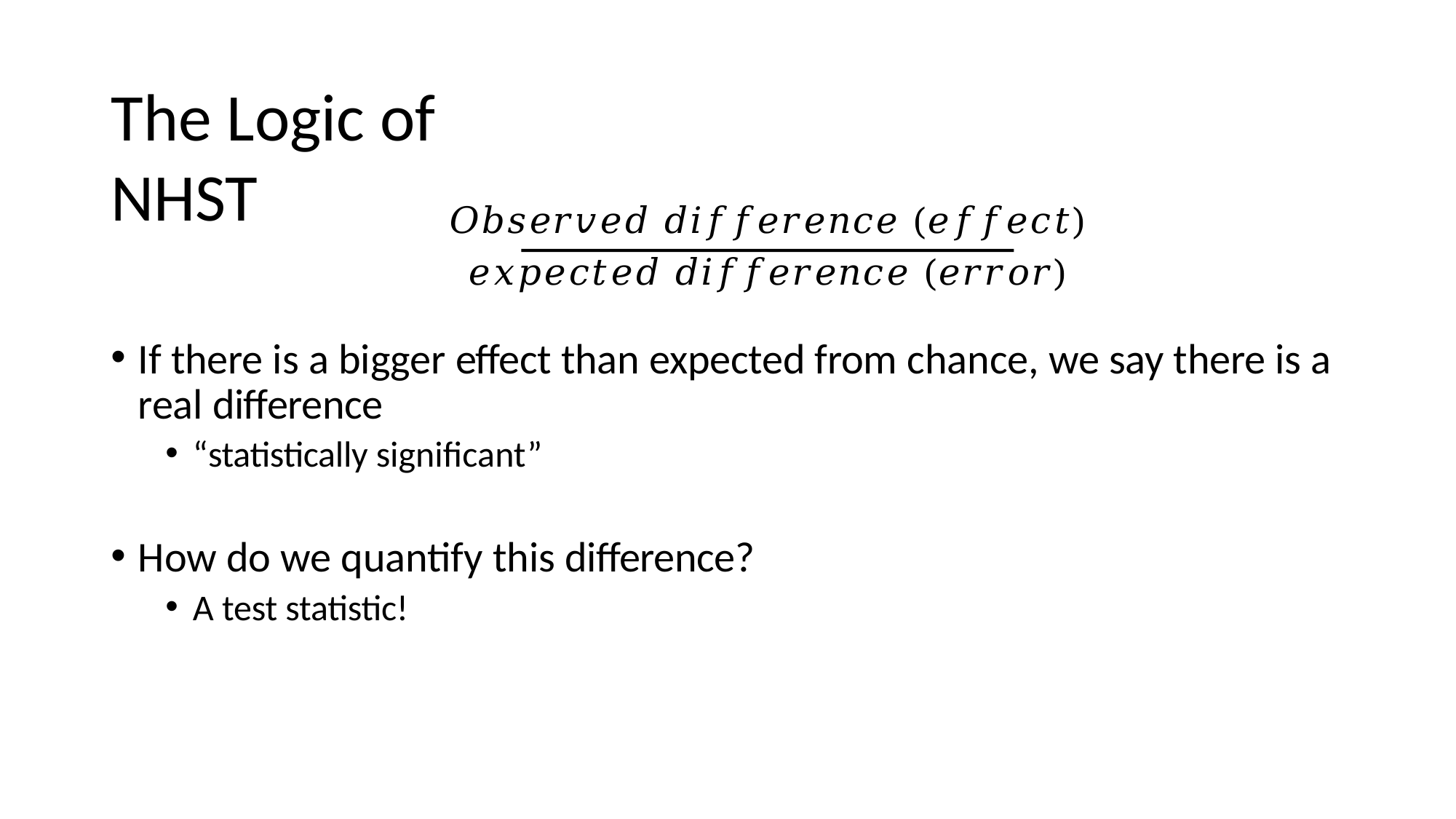

# The Logic of NHST
𝑂𝑏𝑠𝑒𝑟𝑣𝑒𝑑 𝑑𝑖𝑓𝑓𝑒𝑟𝑒𝑛𝑐𝑒 (𝑒𝑓𝑓𝑒𝑐𝑡)
𝑒𝑥𝑝𝑒𝑐𝑡𝑒𝑑 𝑑𝑖𝑓𝑓𝑒𝑟𝑒𝑛𝑐𝑒 (𝑒𝑟𝑟𝑜𝑟)

If there is a bigger effect than expected from chance, we say there is a  real difference
“statistically significant”

How do we quantify this difference?
A test statistic!